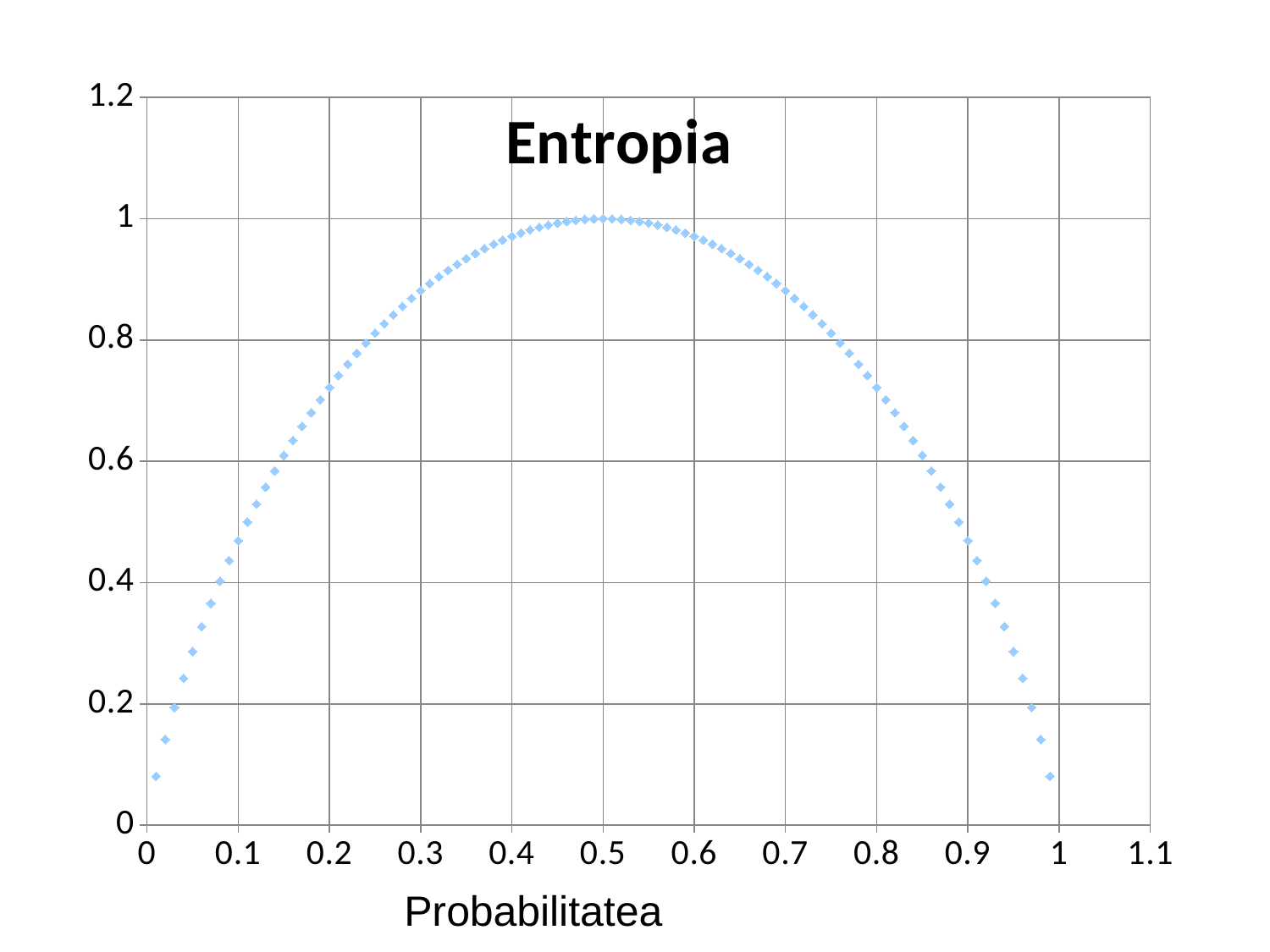

### Chart: Entropia

| Category |  |
|---|---|
Probabilitatea